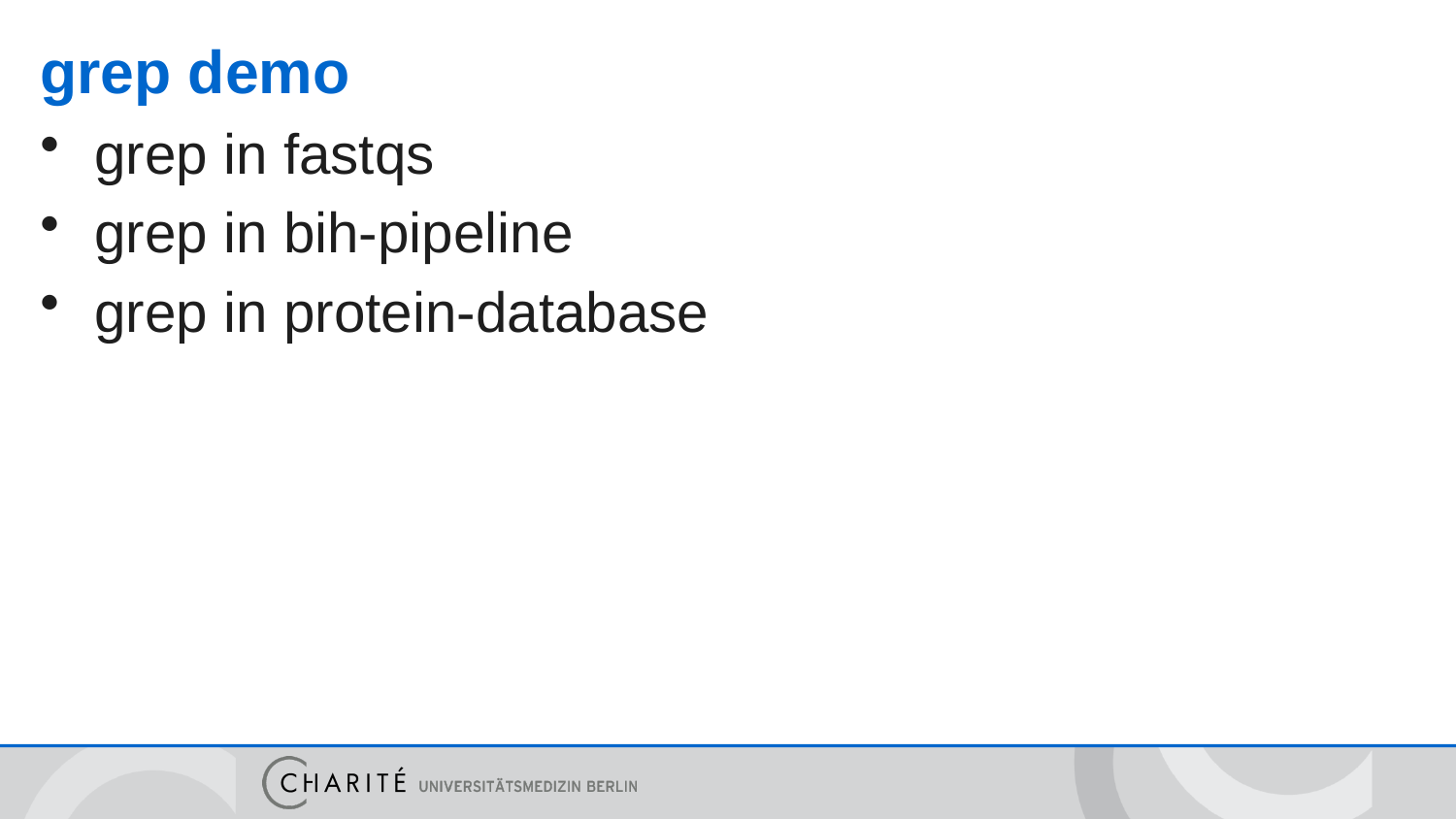

# grep demo
grep in fastqs
grep in bih-pipeline
grep in protein-database